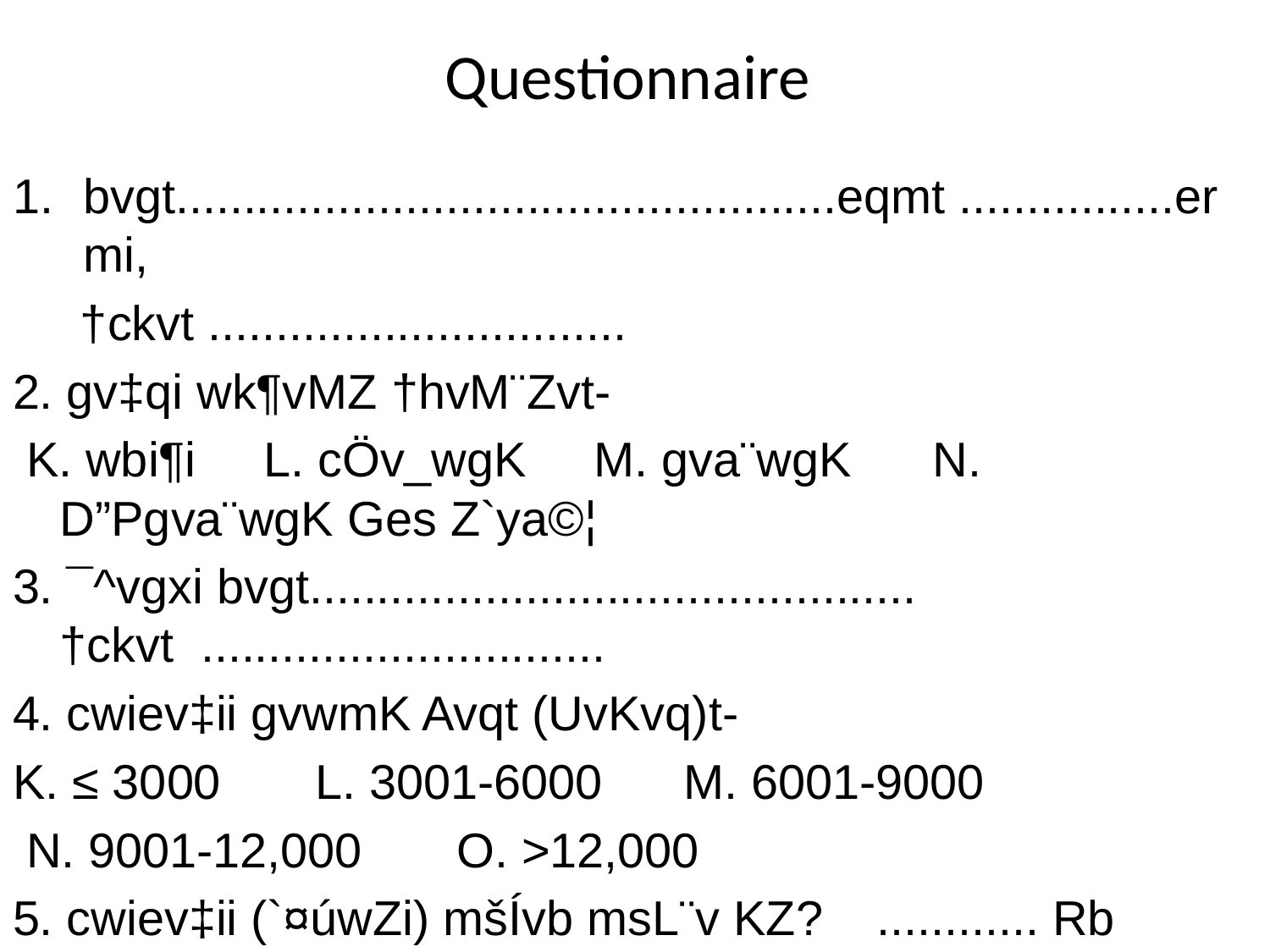

# Questionnaire
bvgt.................................................eqmt ................ermi,
     †ckvt ...............................
2. gv‡qi wk¶vMZ †hvM¨Zvt-
 K. wbi¶i     L. cÖv_wgK     M. gva¨wgK      N. D”Pgva¨wgK Ges Z`ya©¦
3. ¯^vgxi bvgt............................................. †ckvt  ..............................
4. cwiev‡ii gvwmK Avqt (UvKvq)t-
K. ≤ 3000       L. 3001-6000      M. 6001-9000
 N. 9001-12,000       O. >12,000
5. cwiev‡ii (`¤úwZi) mšÍvb msL¨v KZ?    ............ Rb